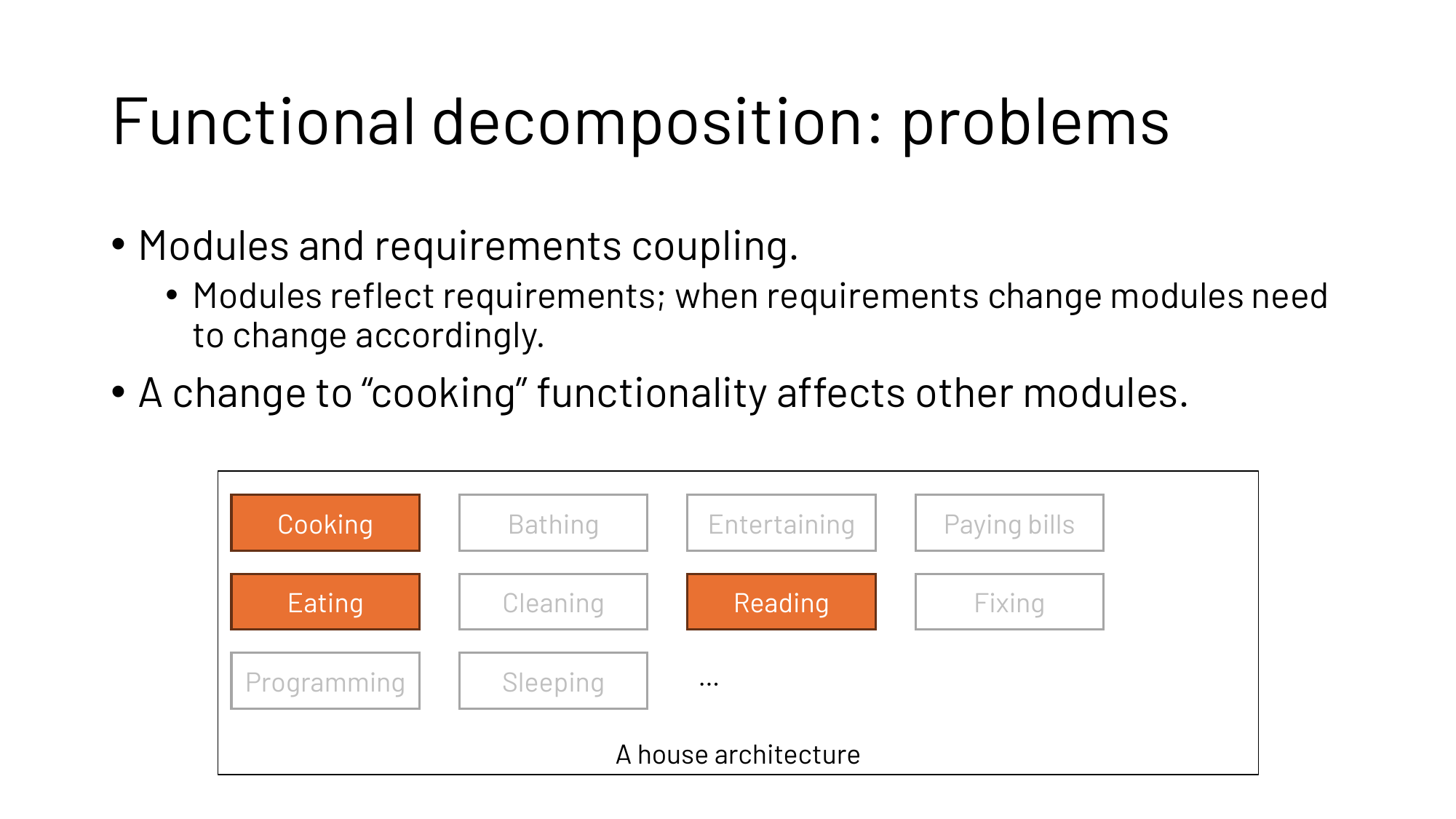

# Functional decomposition: problems
Modules and requirements coupling.
Modules reflect requirements; when requirements change modules need to change accordingly.
A change to “cooking” functionality affects other modules.

A house architecture
Cooking
Bathing
Entertaining
Paying bills
Eating
Cleaning
Reading
Fixing
Programming
Sleeping
…